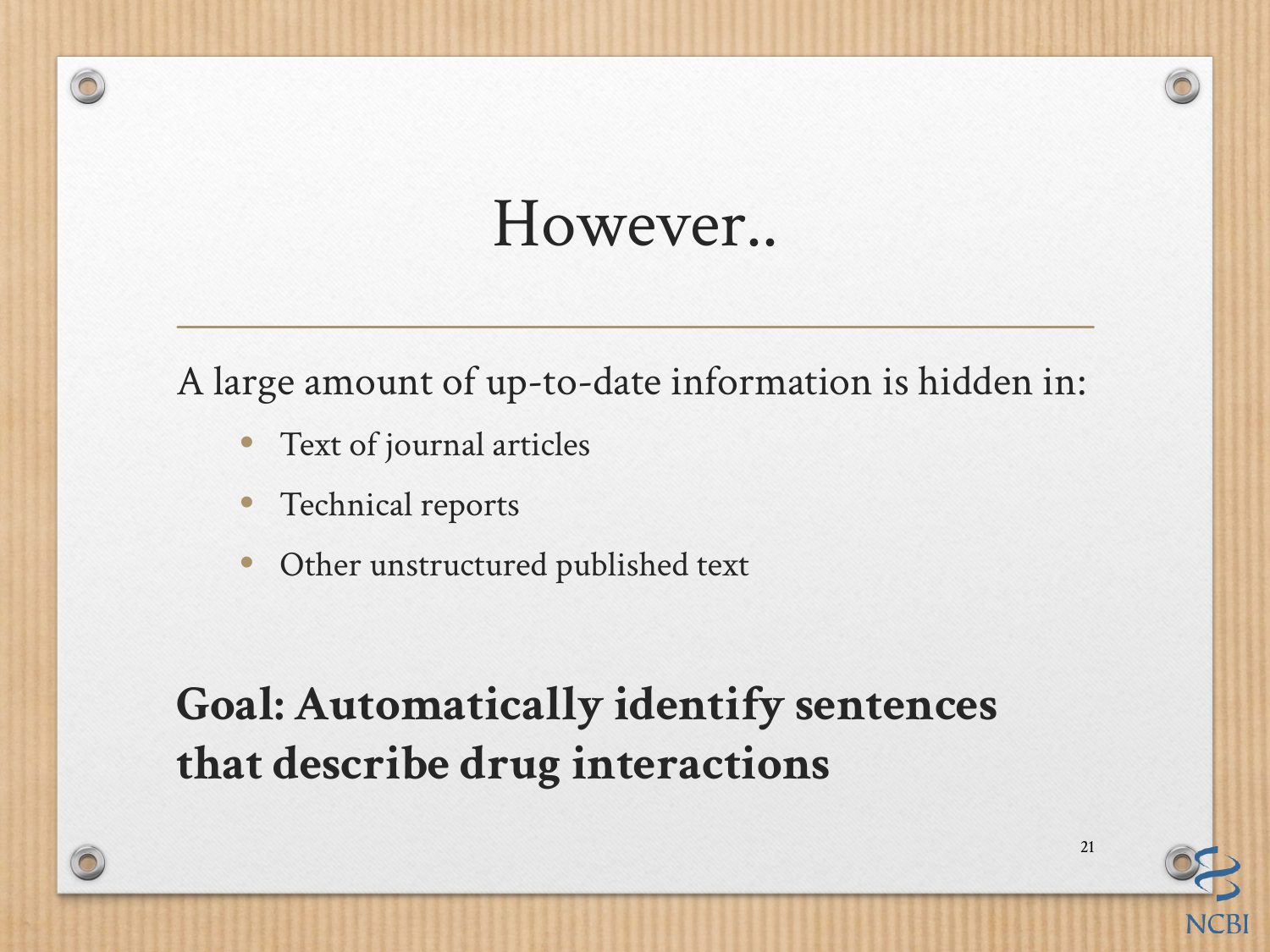

# However..
A large amount of up-to-date information is hidden in:
Text of journal articles
Technical reports
Other unstructured published text

Goal: Automatically identify sentences that describe drug interactions

21